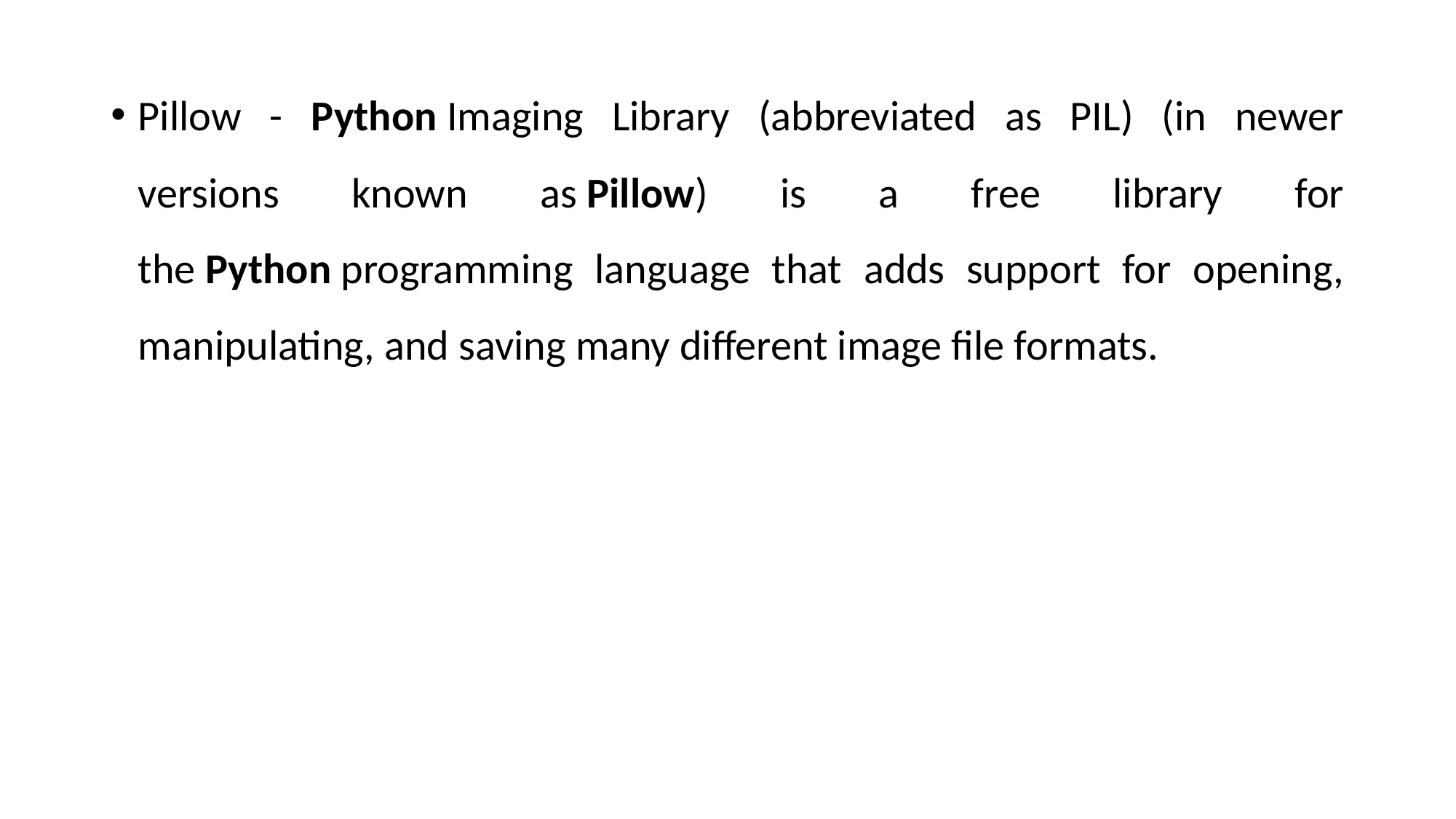

Pillow - Python Imaging Library (abbreviated as PIL) (in newer versions known as Pillow) is a free library for the Python programming language that adds support for opening, manipulating, and saving many different image file formats.